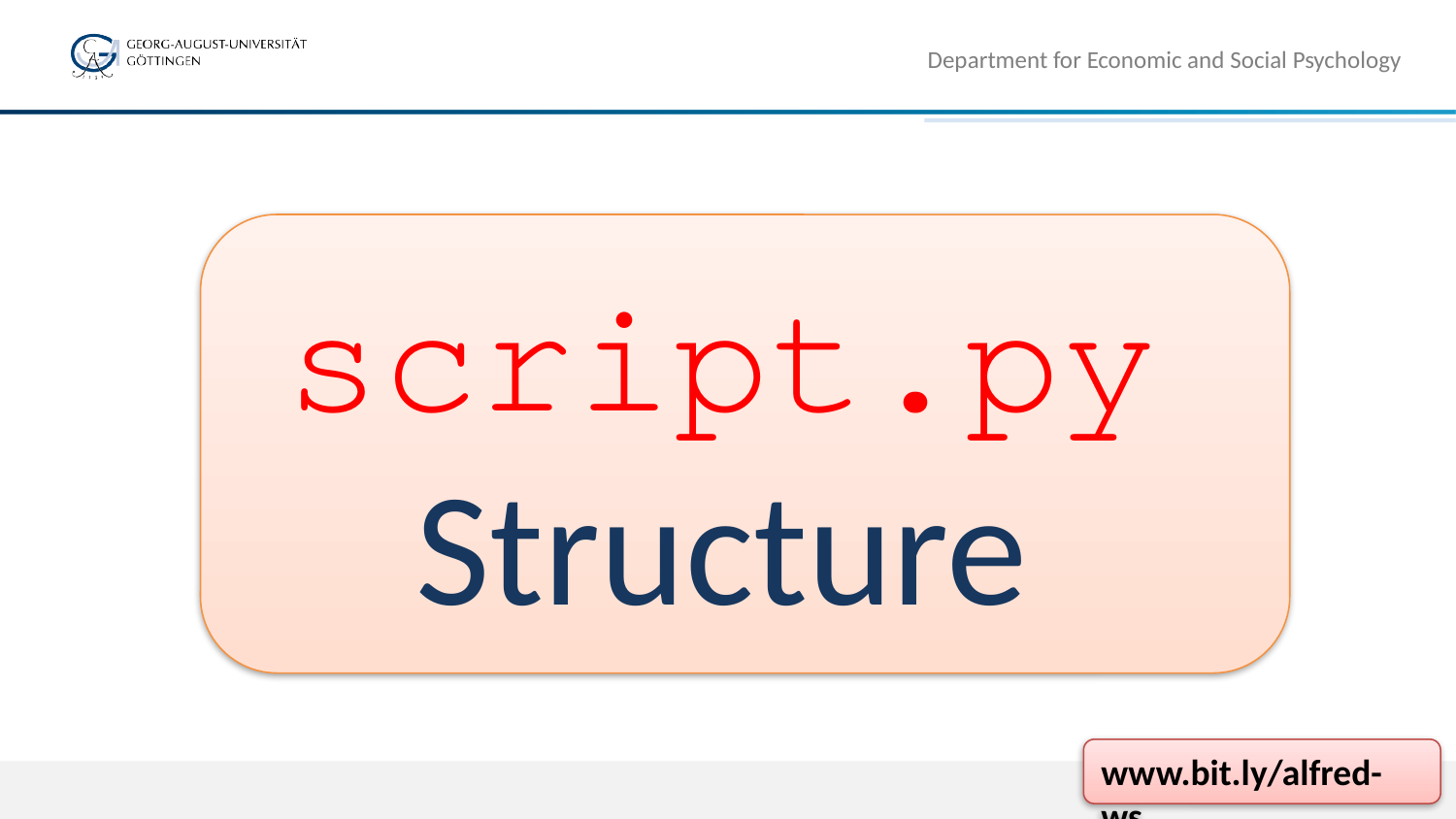

Department for Economic and Social Psychology

# script.py Structure
www.bit.ly/alfred-ws